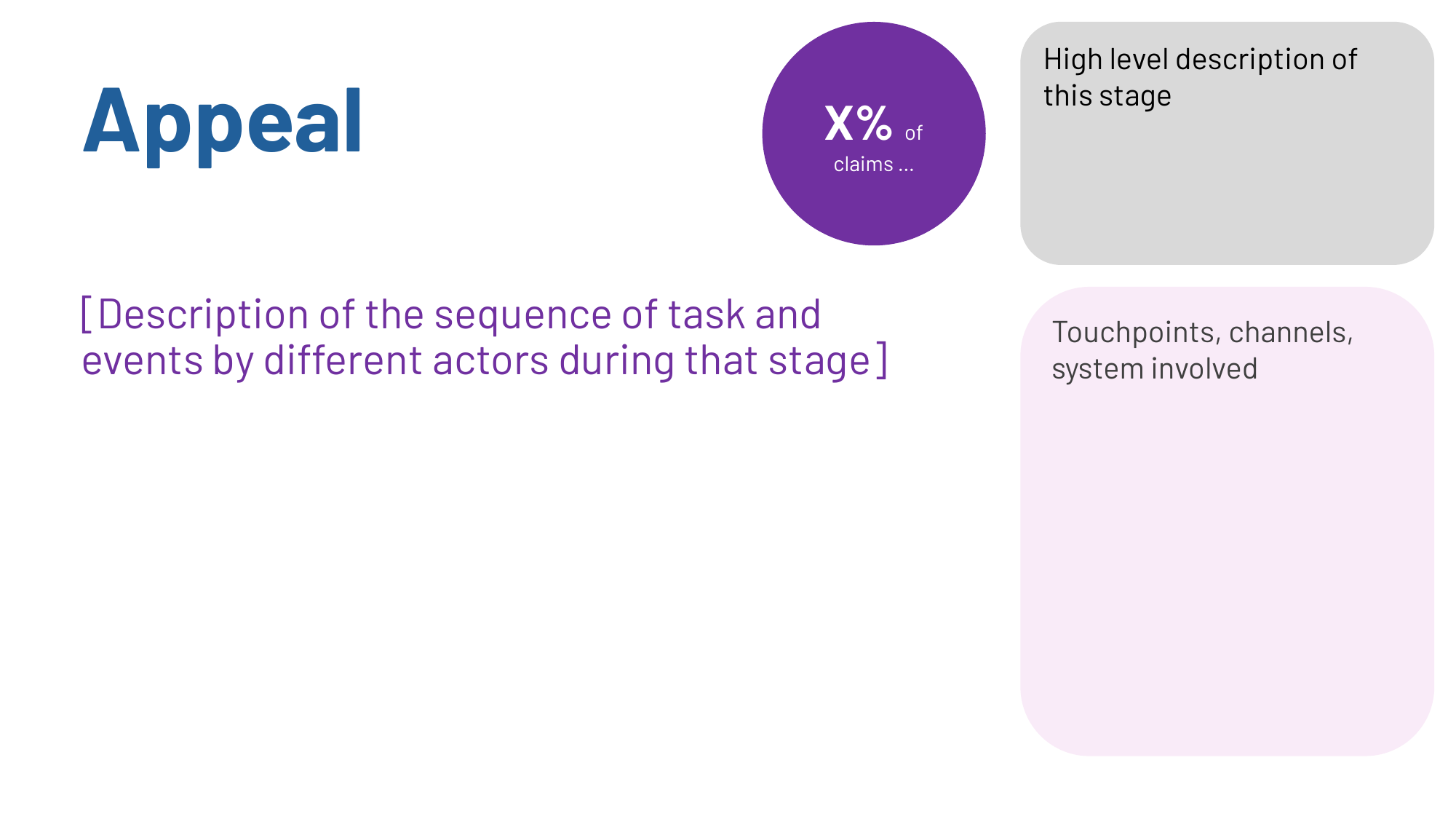

High level description of this stage
X% of claims …
# Appeal
[Description of the sequence of task and events by different actors during that stage]

Touchpoints, channels, system involved